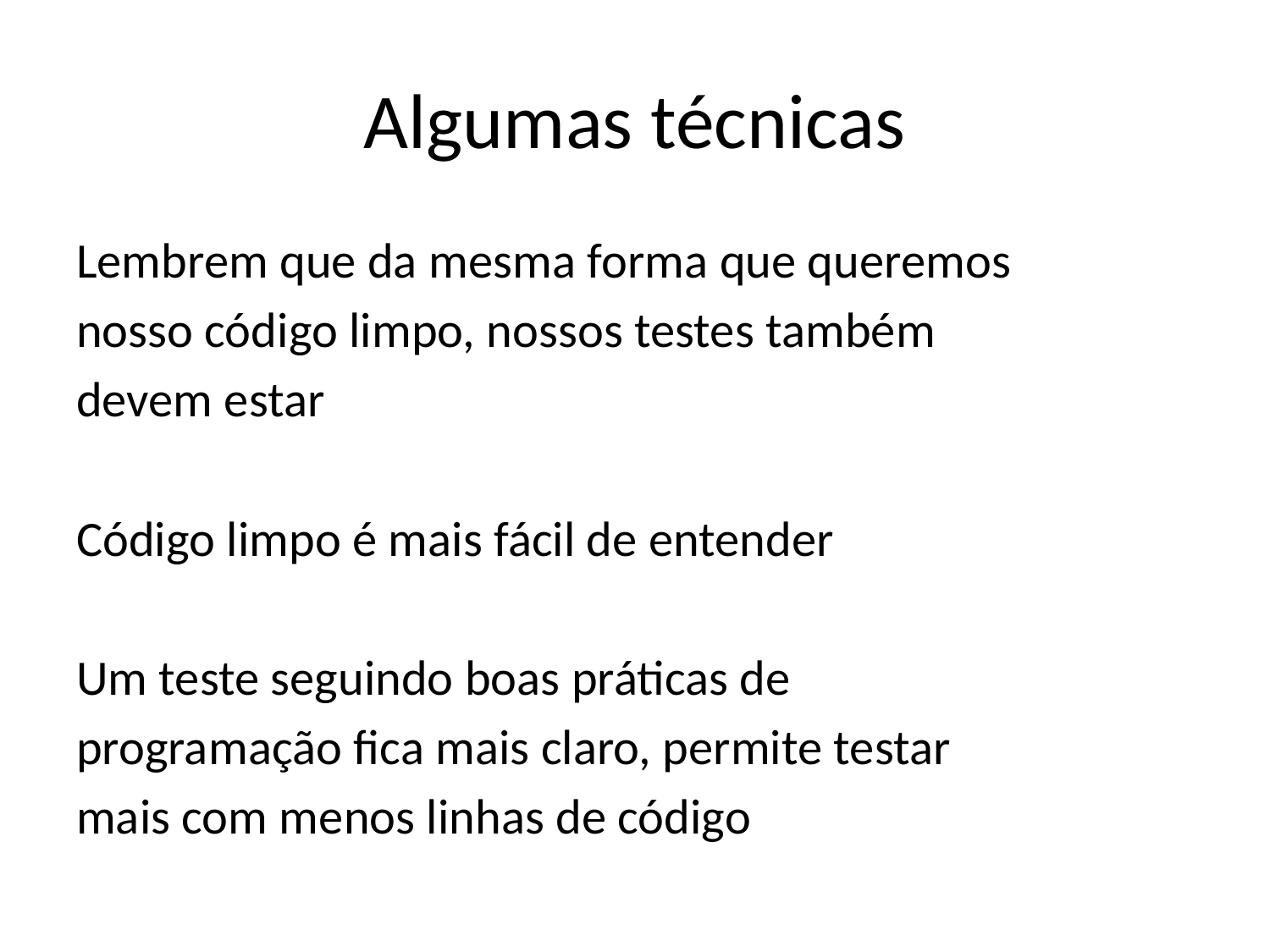

# Algumas técnicas
Lembrem que da mesma forma que queremos
nosso código limpo, nossos testes também
devem estar

Código limpo é mais fácil de entender

Um teste seguindo boas práticas de
programação fica mais claro, permite testar
mais com menos linhas de código